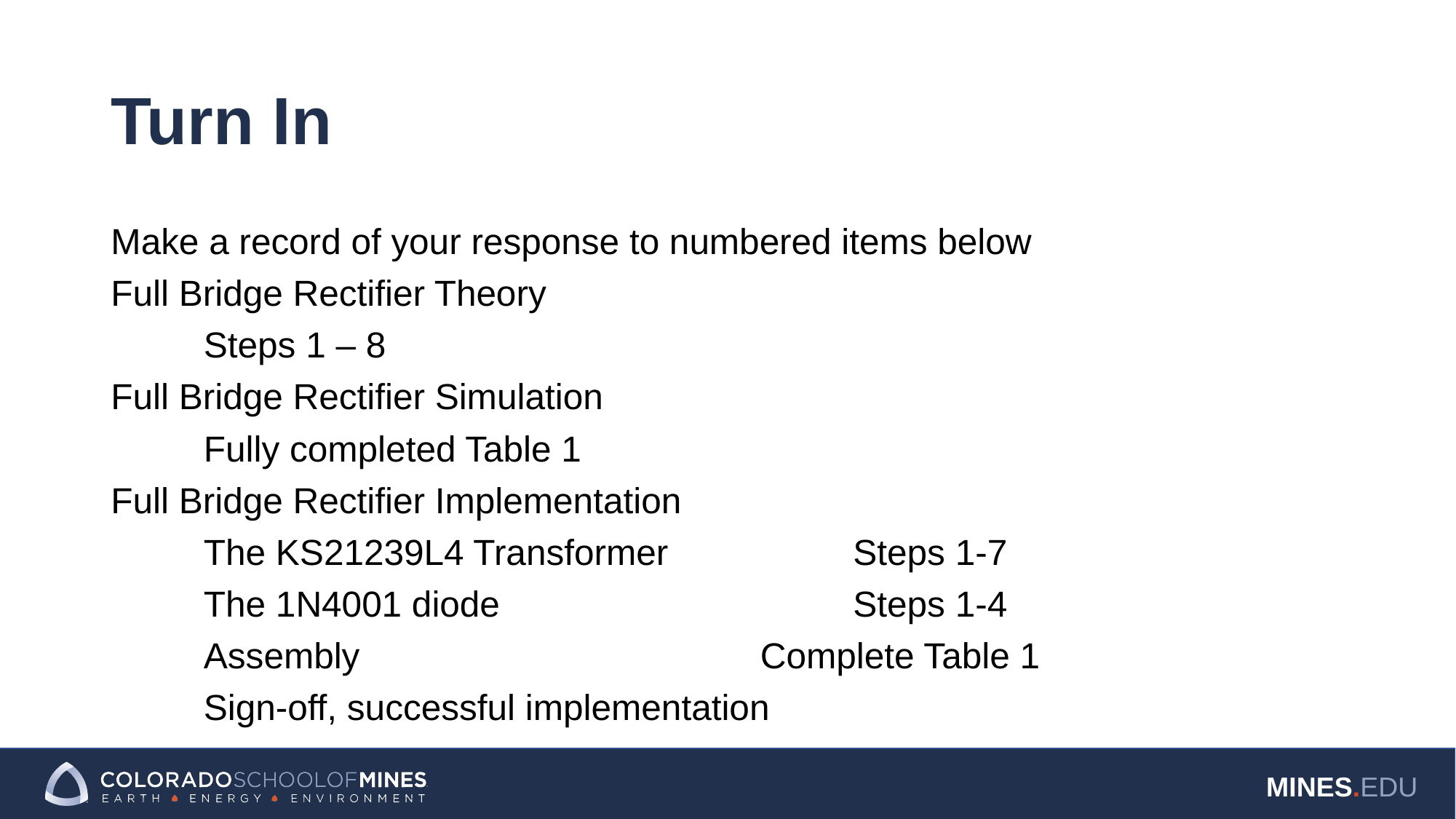

# Turn In
Make a record of your response to numbered items below
Full Bridge Rectifier Theory
	Steps 1 – 8
Full Bridge Rectifier Simulation
	Fully completed Table 1
Full Bridge Rectifier Implementation
	The KS21239L4 Transformer		Steps 1-7
	The 1N4001 diode				Steps 1-4
	Assembly					Complete Table 1
	Sign-off, successful implementation